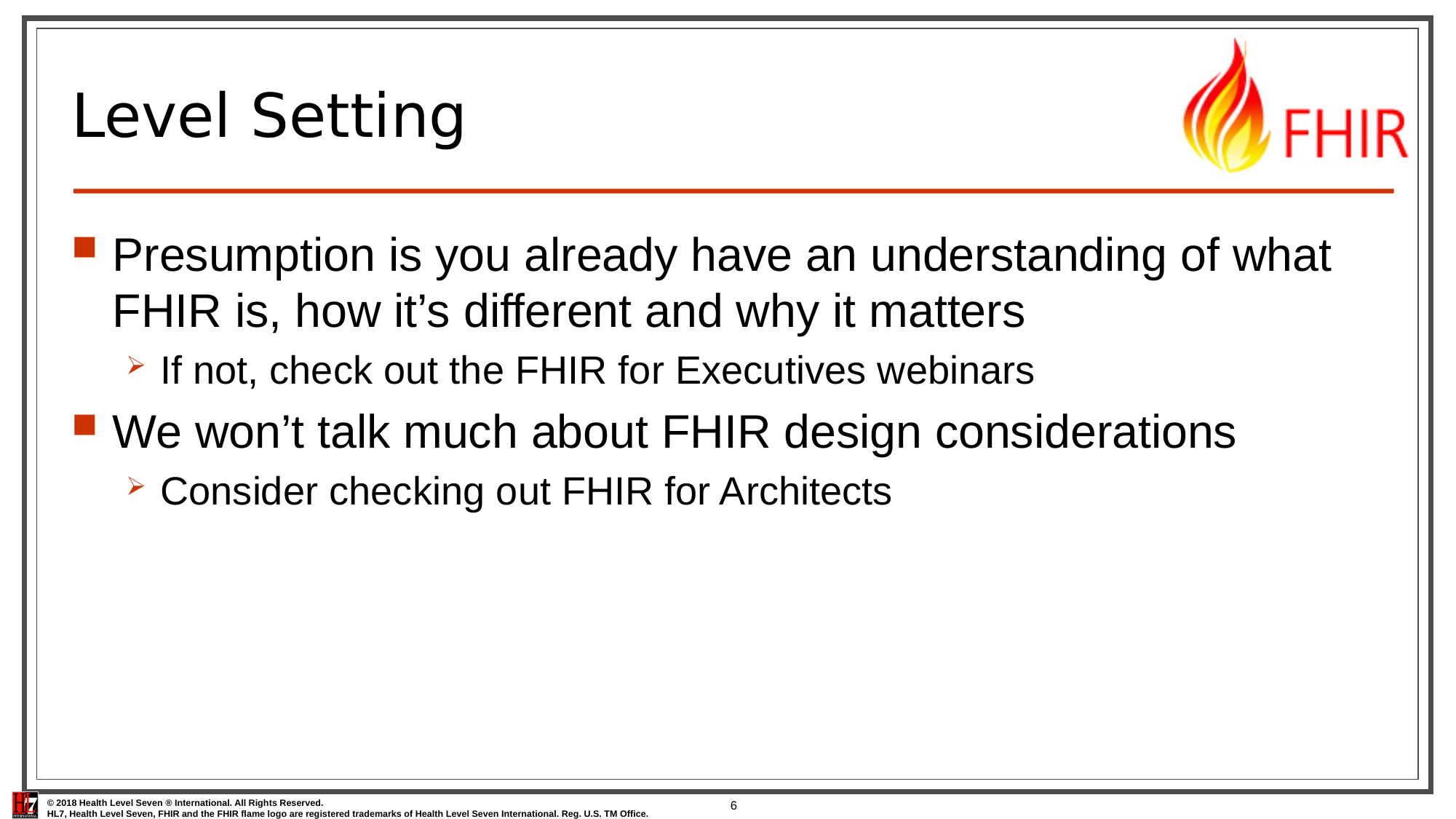

# Level Setting
Presumption is you already have an understanding of what FHIR is, how it’s different and why it matters
If not, check out the FHIR for Executives webinars
We won’t talk much about FHIR design considerations
Consider checking out FHIR for Architects
6